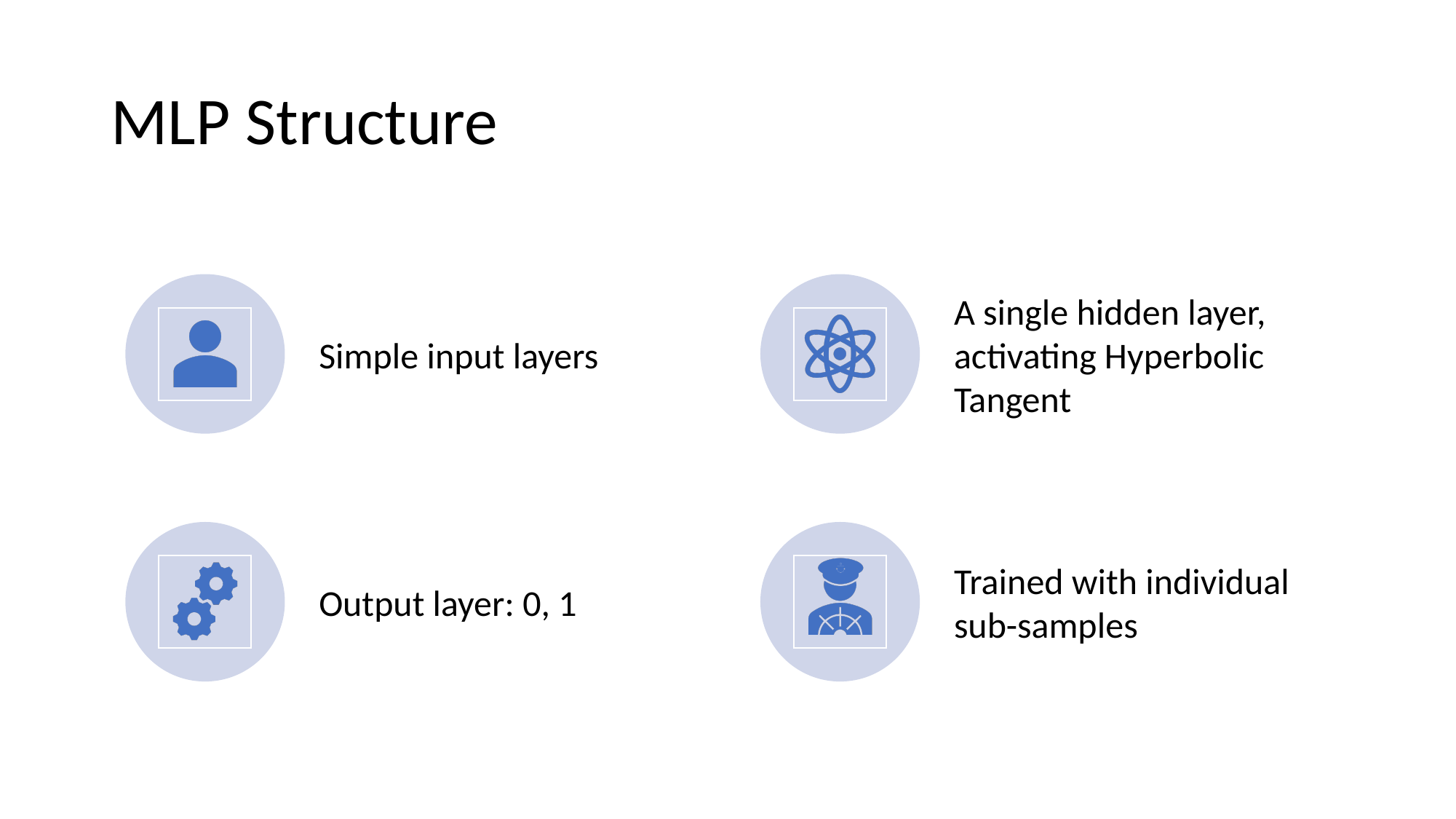

# MLP Structure
Simple input layers
A single hidden layer, activating Hyperbolic Tangent
Output layer: 0, 1
Trained with individual sub-samples